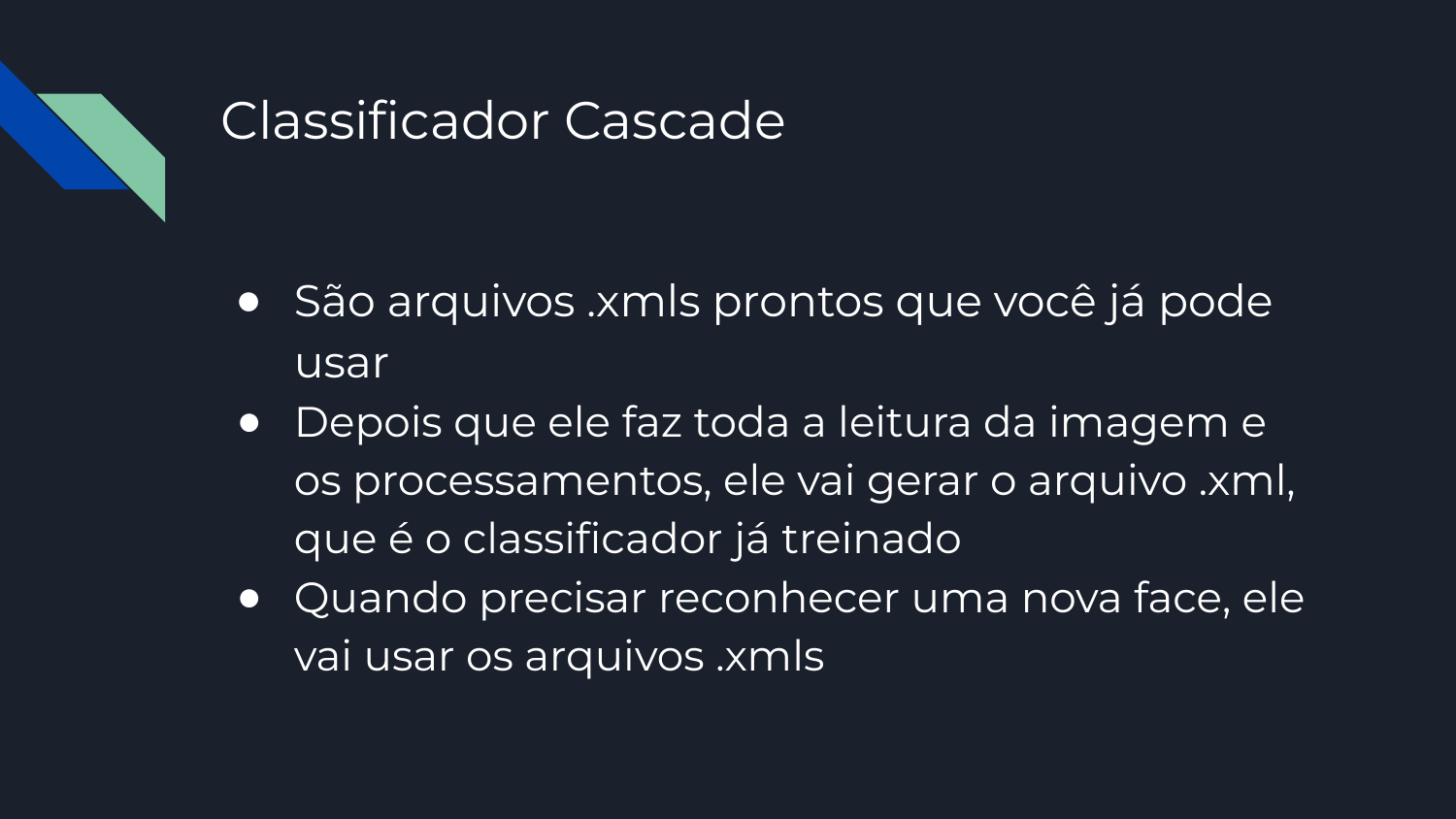

# Classificador Cascade

São arquivos .xmls prontos que você já pode usar
Depois que ele faz toda a leitura da imagem e os processamentos, ele vai gerar o arquivo .xml, que é o classificador já treinado
Quando precisar reconhecer uma nova face, ele vai usar os arquivos .xmls